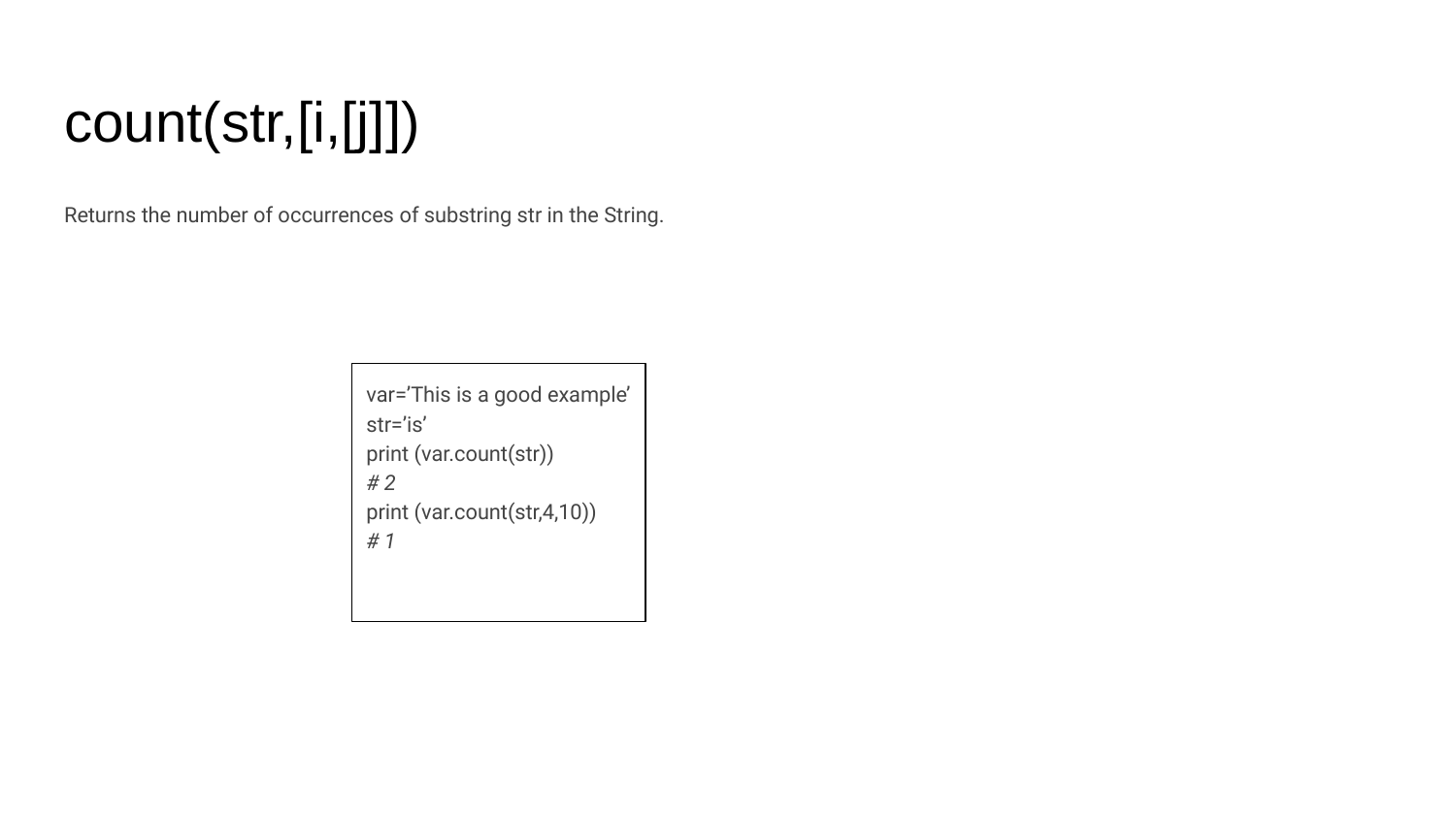

# count(str,[i,[j]])
Returns the number of occurrences of substring str in the String.
var=’This is a good example’
str=’is’
print (var.count(str))
# 2
print (var.count(str,4,10))
# 1